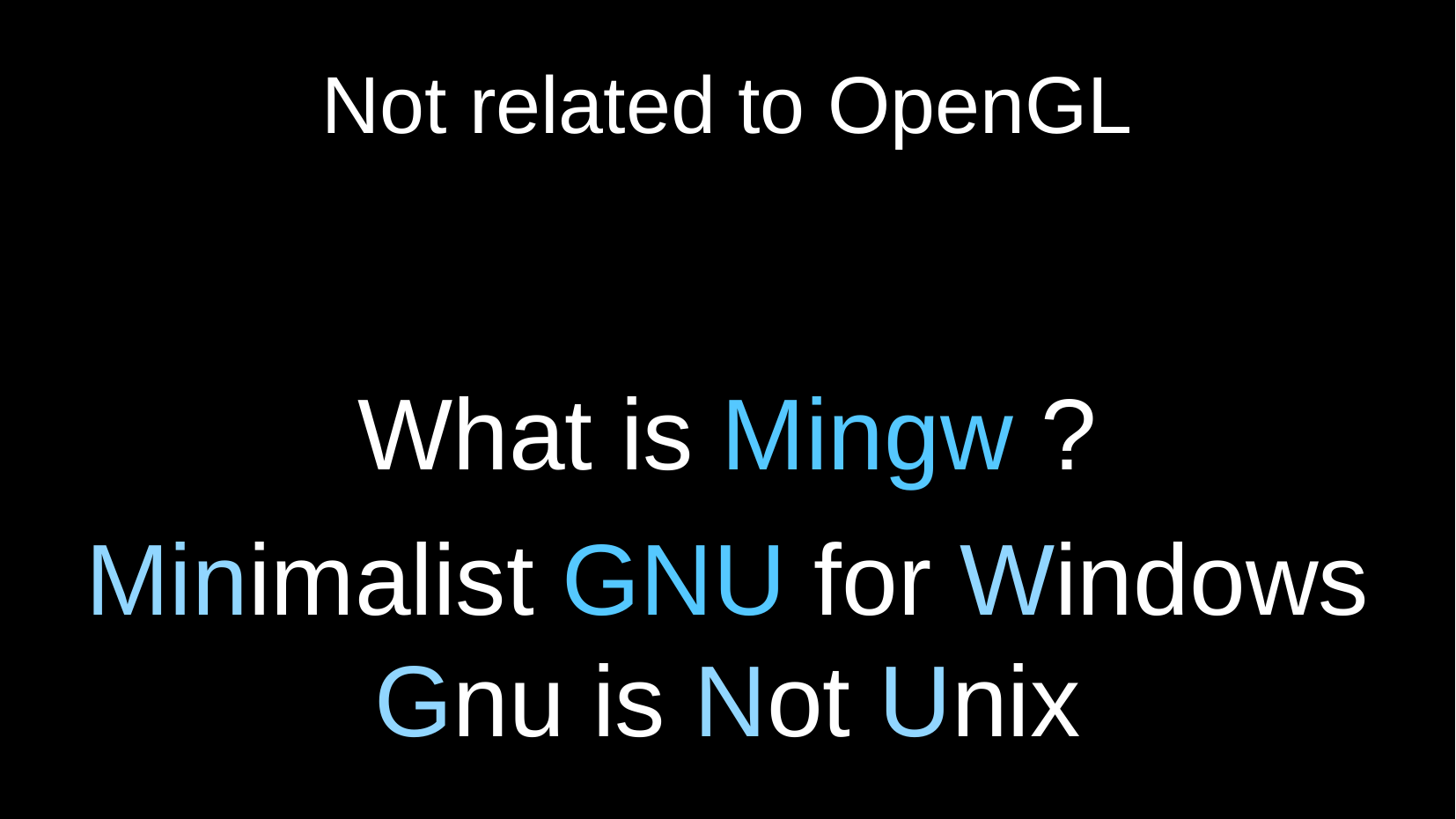

Not related to OpenGL
What is Mingw ?
Minimalist GNU for Windows
Gnu is Not Unix